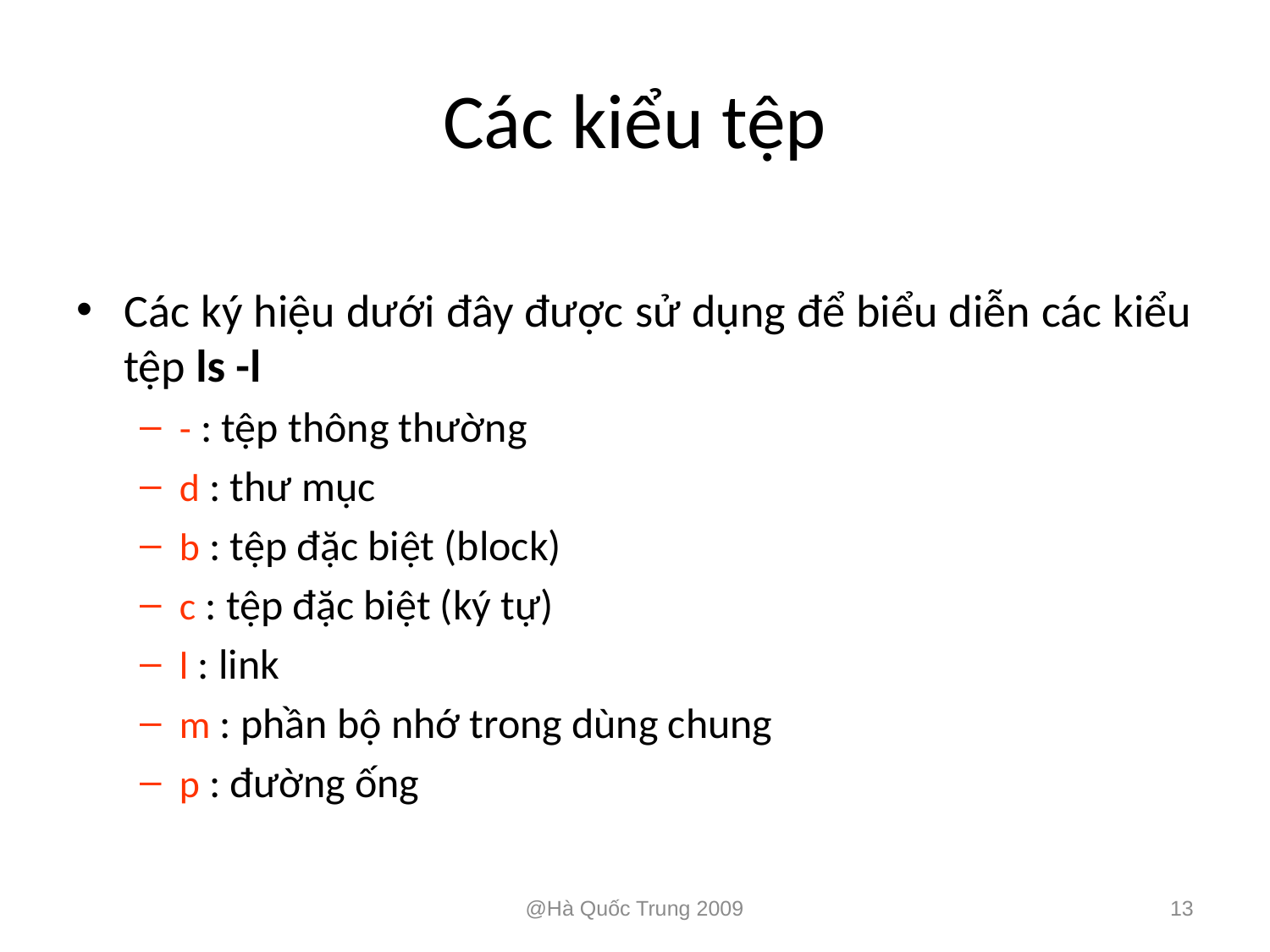

# Các kiểu tệp
Các ký hiệu dưới đây được sử dụng để biểu diễn các kiểu tệp ls -l
- : tệp thông thường
d : thư mục
b : tệp đặc biệt (block)
c : tệp đặc biệt (ký tự)
l : link
m : phần bộ nhớ trong dùng chung
p : đường ống

@Hà Quốc Trung 2009
13